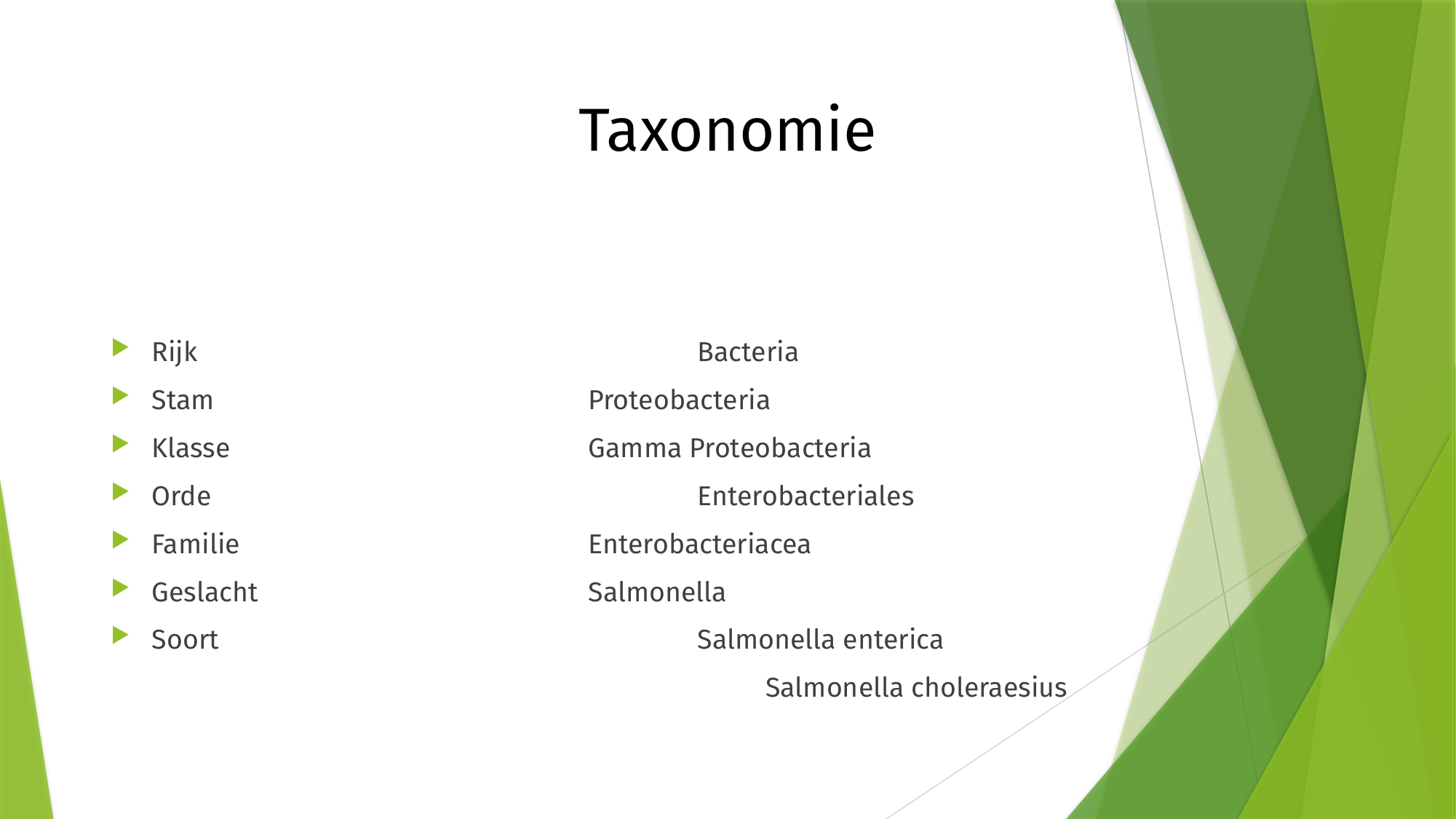

# Taxonomie
Rijk					Bacteria
Stam 				Proteobacteria
Klasse 				Gamma Proteobacteria
Orde 					Enterobacteriales
Familie				Enterobacteriacea
Geslacht				Salmonella
Soort					Salmonella enterica
						Salmonella choleraesius